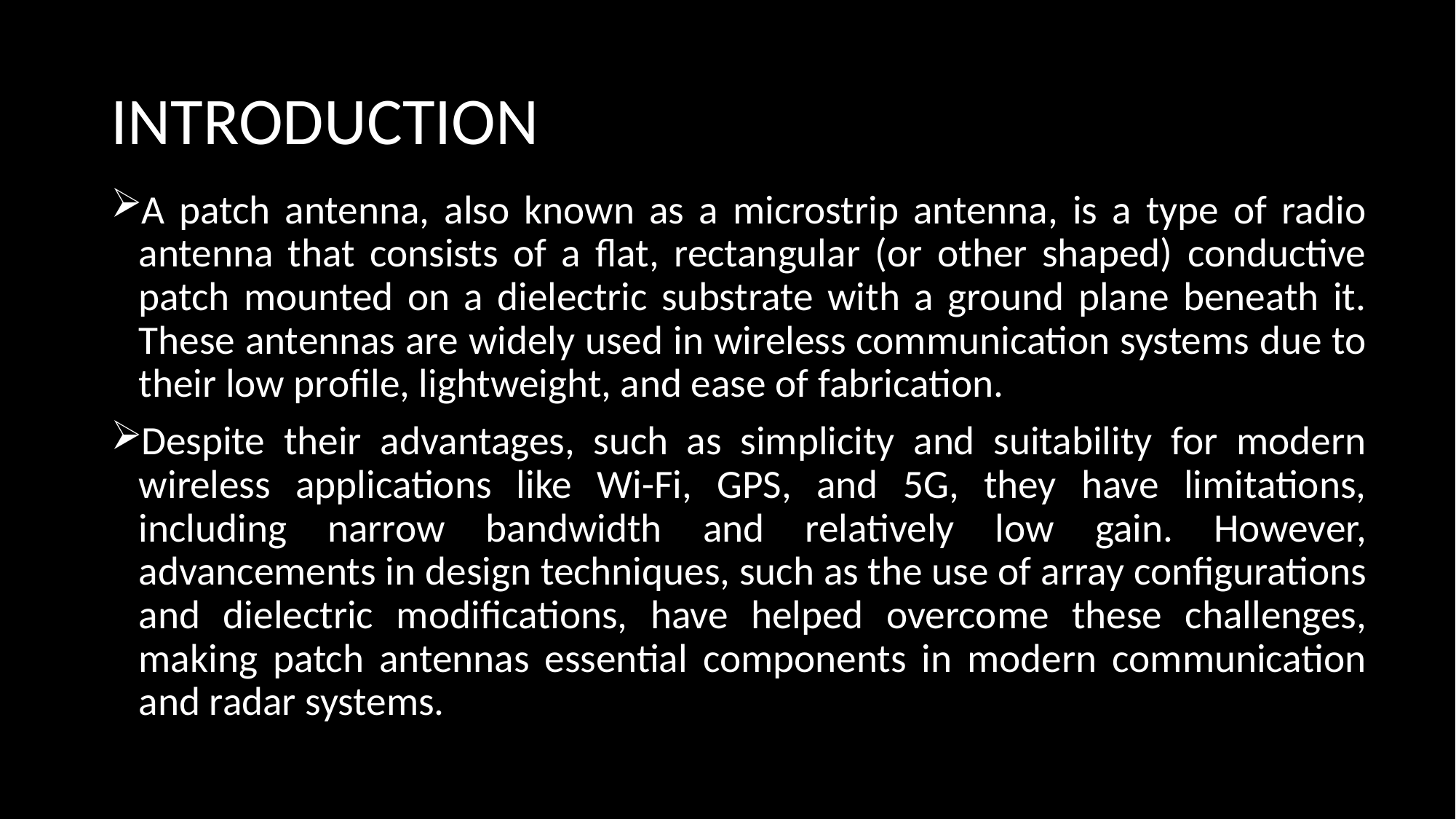

# INTRODUCTION
A patch antenna, also known as a microstrip antenna, is a type of radio antenna that consists of a flat, rectangular (or other shaped) conductive patch mounted on a dielectric substrate with a ground plane beneath it. These antennas are widely used in wireless communication systems due to their low profile, lightweight, and ease of fabrication.
Despite their advantages, such as simplicity and suitability for modern wireless applications like Wi-Fi, GPS, and 5G, they have limitations, including narrow bandwidth and relatively low gain. However, advancements in design techniques, such as the use of array configurations and dielectric modifications, have helped overcome these challenges, making patch antennas essential components in modern communication and radar systems.